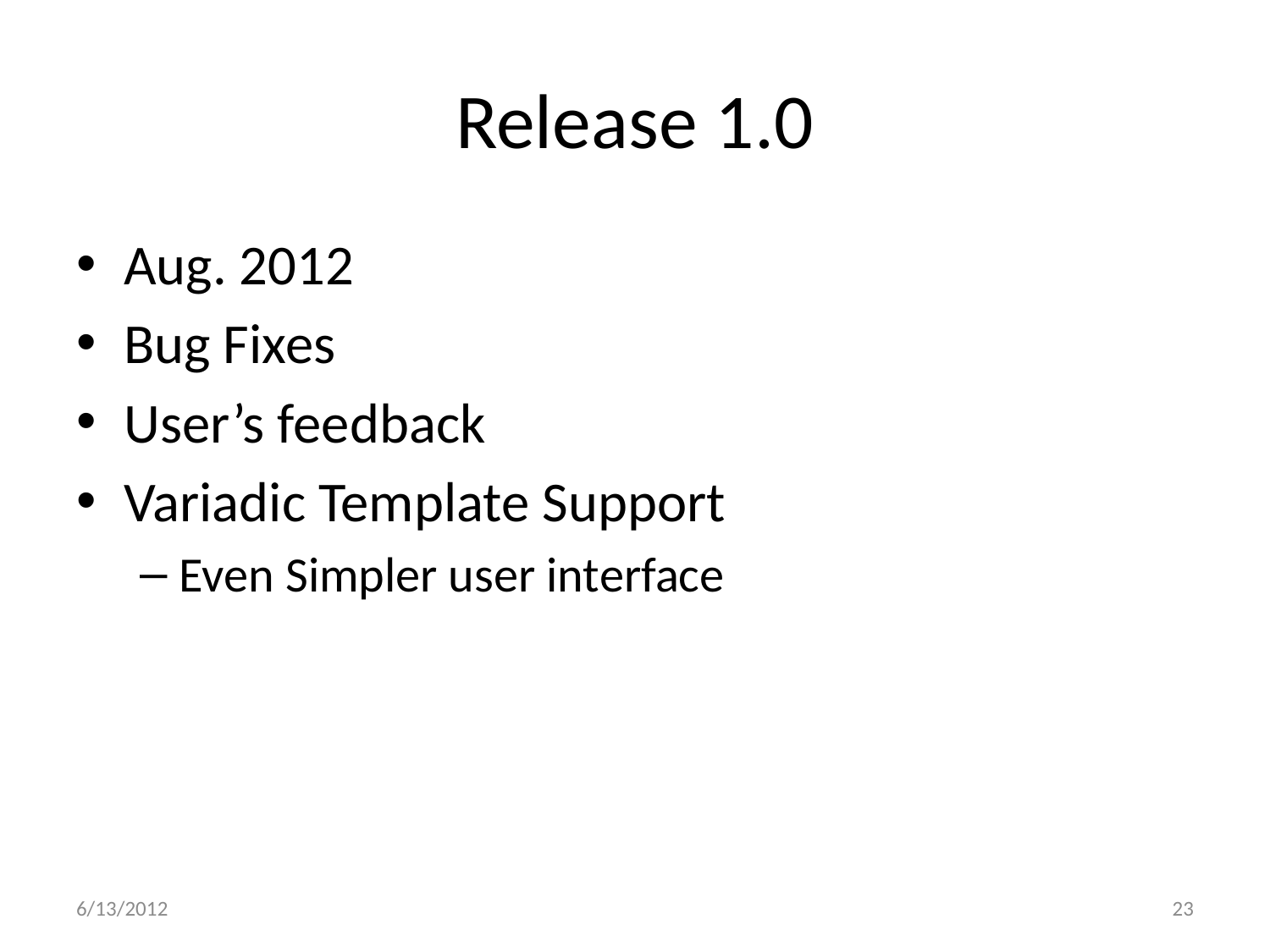

# Release 1.0
Aug. 2012
Bug Fixes
User’s feedback
Variadic Template Support
Even Simpler user interface
6/13/2012
23